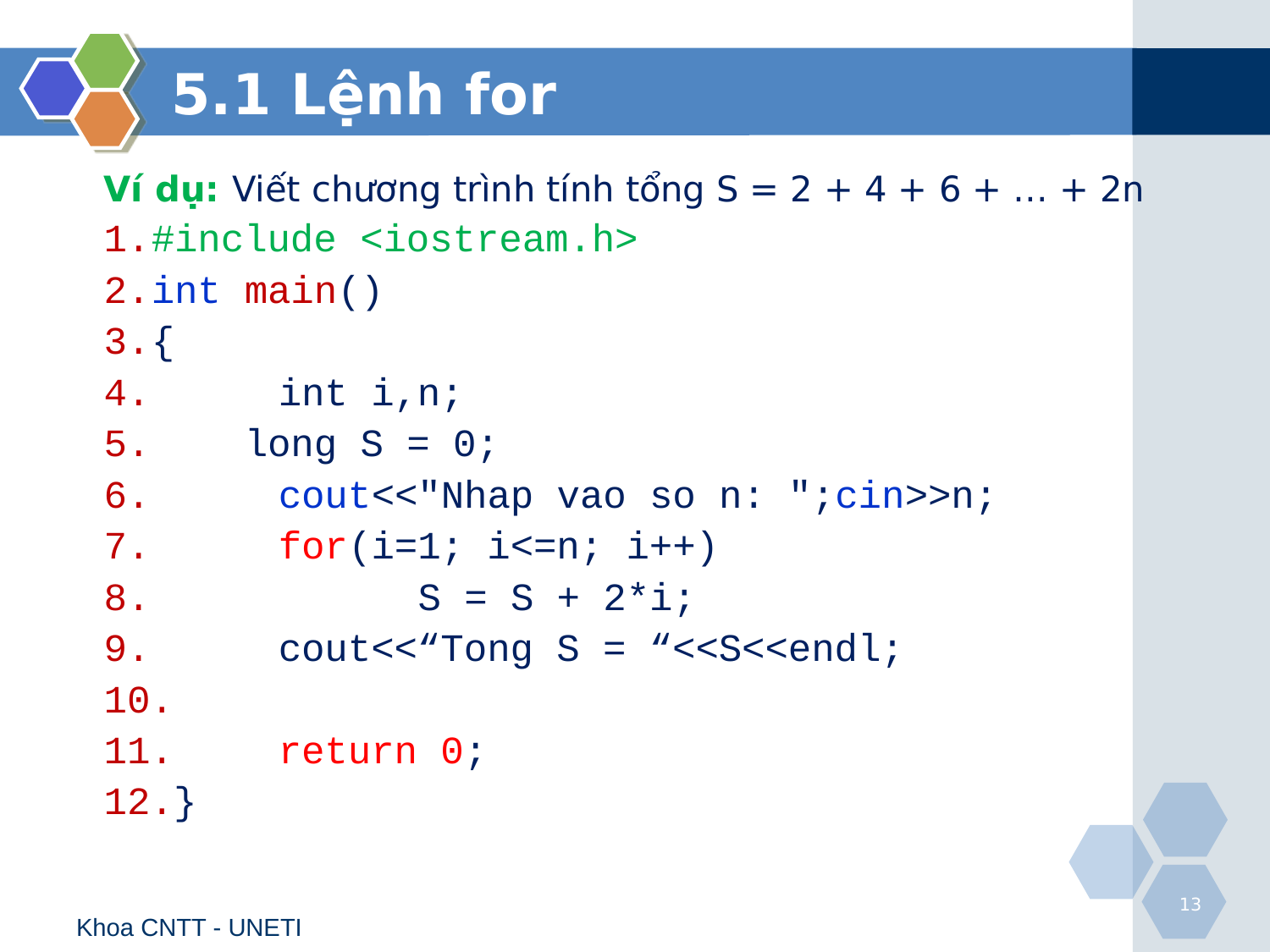

# 5.1 Lệnh for
Ví dụ: Viết chương trình tính tổng S = 2 + 4 + 6 + … + 2n
#include <iostream.h>
int main()
{
	int i,n;
    long S = 0;
	cout<<"Nhap vao so n: ";cin>>n;
	for(i=1; i<=n; i++)
	      S = S + 2*i;
	cout<<“Tong S = “<<S<<endl;

	return 0;
}
13
Khoa CNTT - UNETI